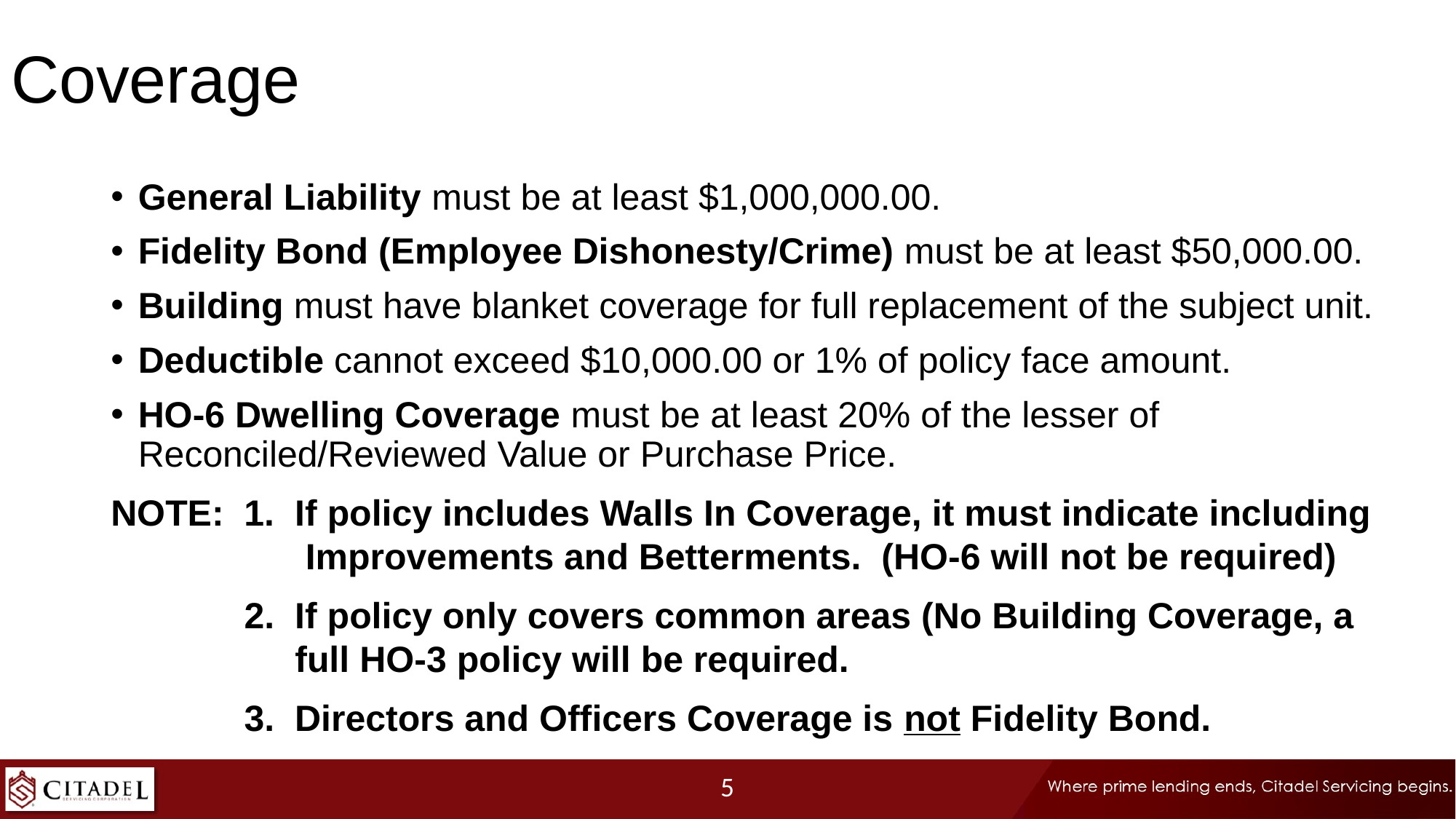

# Coverage
General Liability must be at least $1,000,000.00.
Fidelity Bond (Employee Dishonesty/Crime) must be at least $50,000.00.
Building must have blanket coverage for full replacement of the subject unit.
Deductible cannot exceed $10,000.00 or 1% of policy face amount.
HO-6 Dwelling Coverage must be at least 20% of the lesser of Reconciled/Reviewed Value or Purchase Price.
NOTE:  1.  If policy includes Walls In Coverage, it must indicate including    NOTE:       Improvements and Betterments.  (HO-6 will not be required)
NOTE:  2.  If policy only covers common areas (No Building Coverage, a NOTE:  1.  full HO-3 policy will be required.
NOTE:  3.  Directors and Officers Coverage is not Fidelity Bond.
5